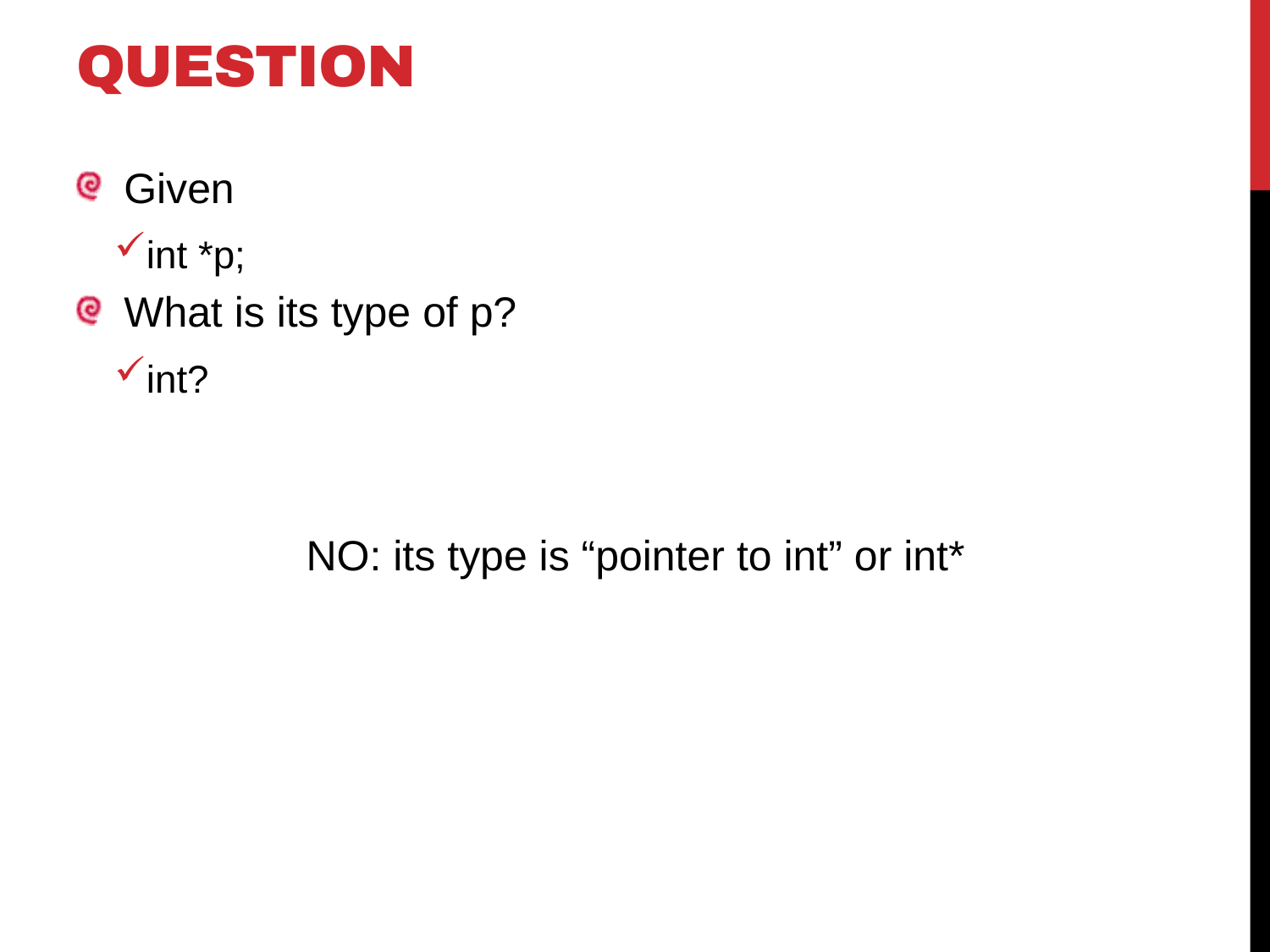

# Question
Given
int *p;
What is its type of p?
int?
NO: its type is “pointer to int” or int*